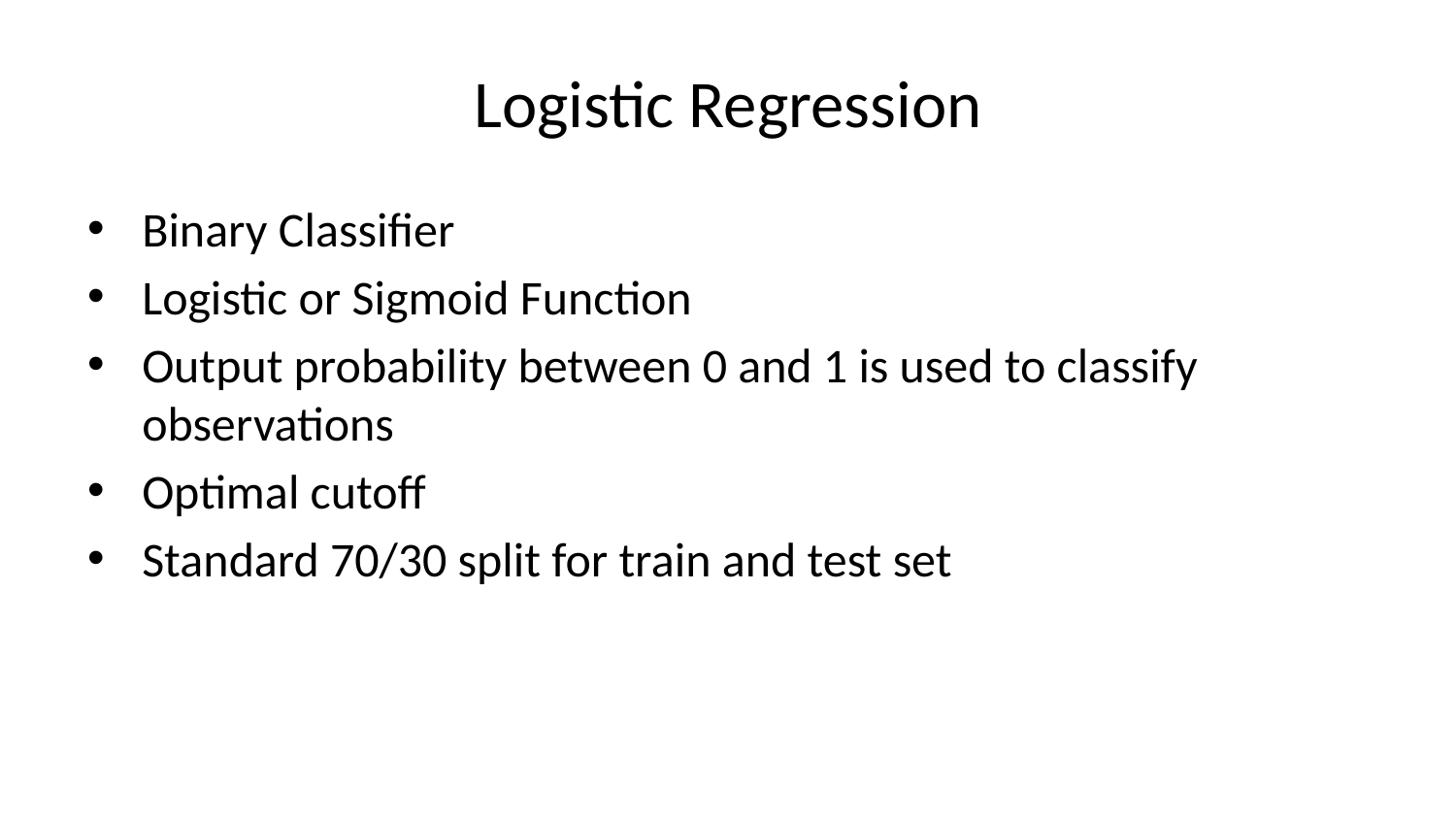

# Logistic Regression
Binary Classifier
Logistic or Sigmoid Function
Output probability between 0 and 1 is used to classify observations
Optimal cutoff
Standard 70/30 split for train and test set